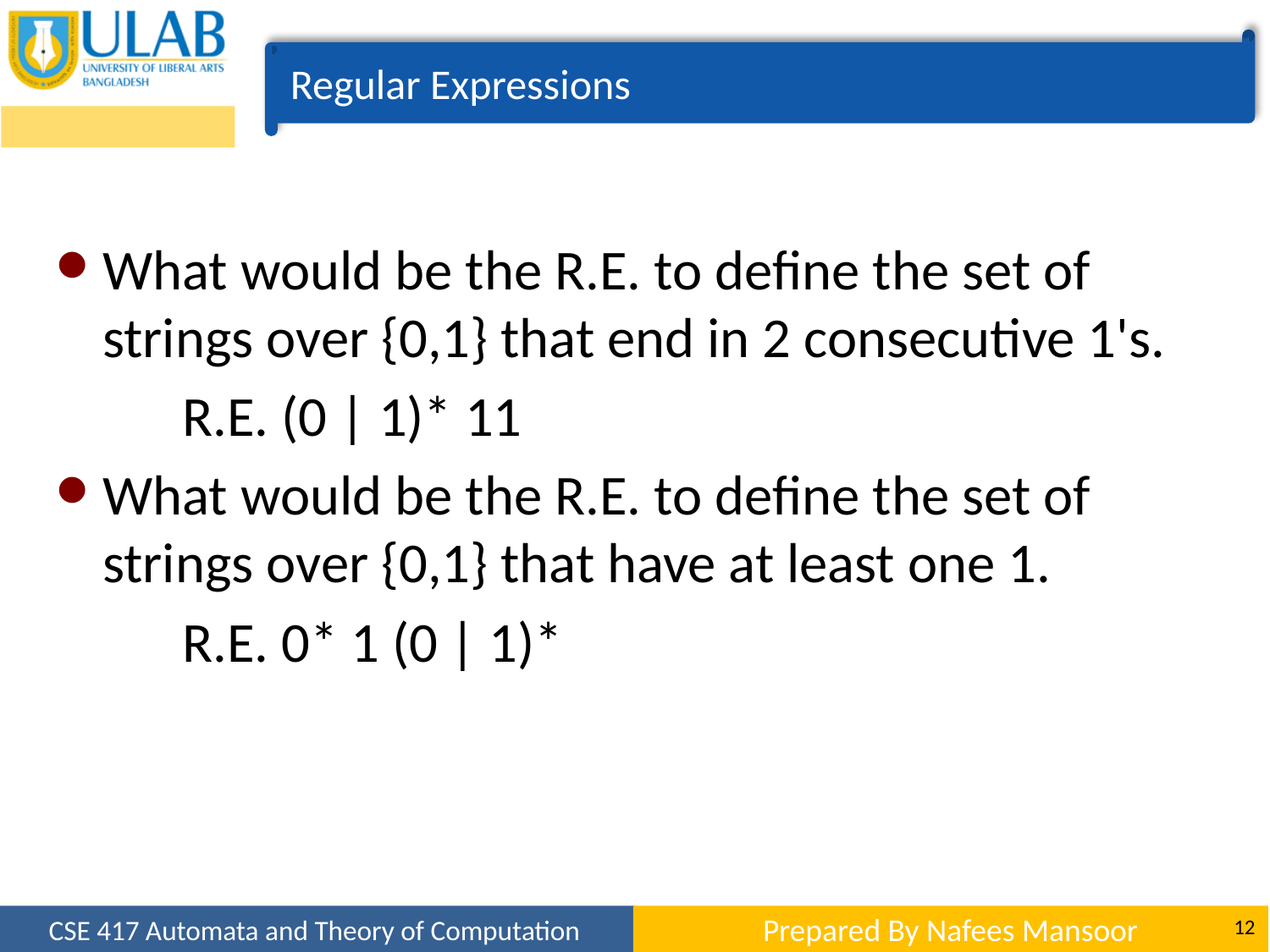

Regular Expressions

What would be the R.E. to define the set of strings over {0,1} that end in 2 consecutive 1's.
	R.E. (0 | 1)* 11
What would be the R.E. to define the set of strings over {0,1} that have at least one 1.
	R.E. 0* 1 (0 | 1)*